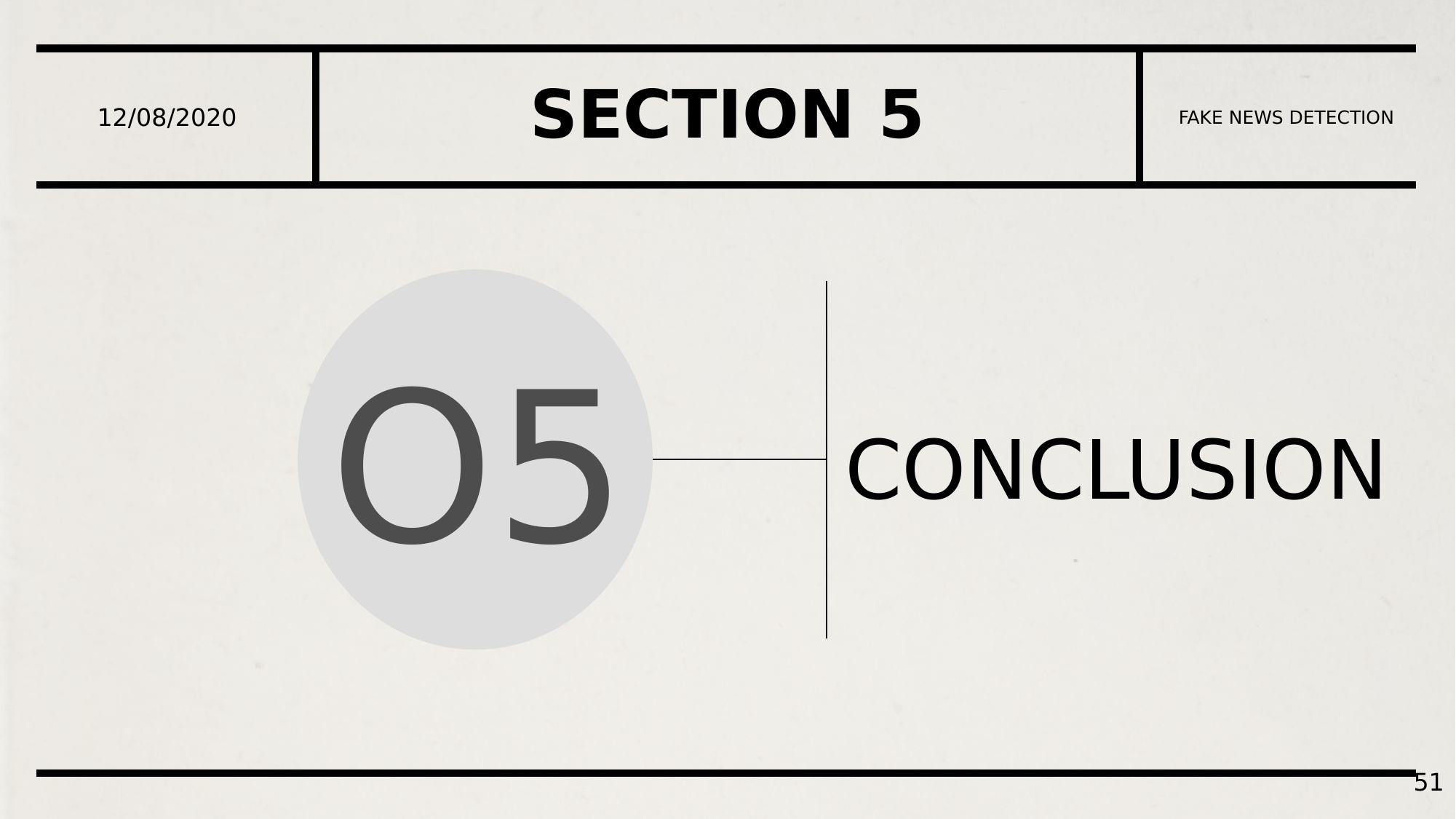

12/08/2020
# SECTION 5
FAKE NEWS DETECTION

O5
CONCLUSION
51